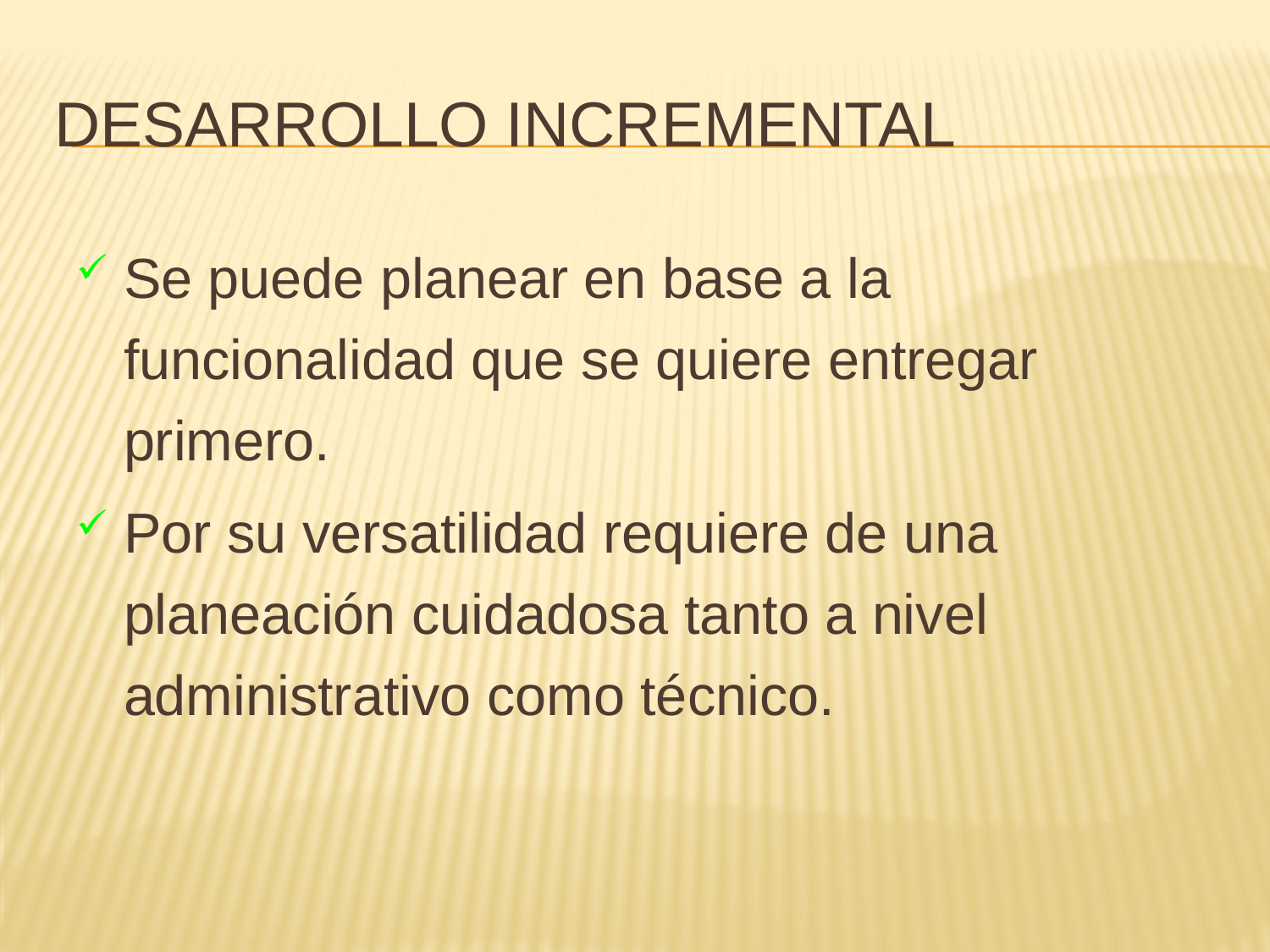

# Desarrollo Incremental
Se puede planear en base a la funcionalidad que se quiere entregar primero.
Por su versatilidad requiere de una planeación cuidadosa tanto a nivel administrativo como técnico.